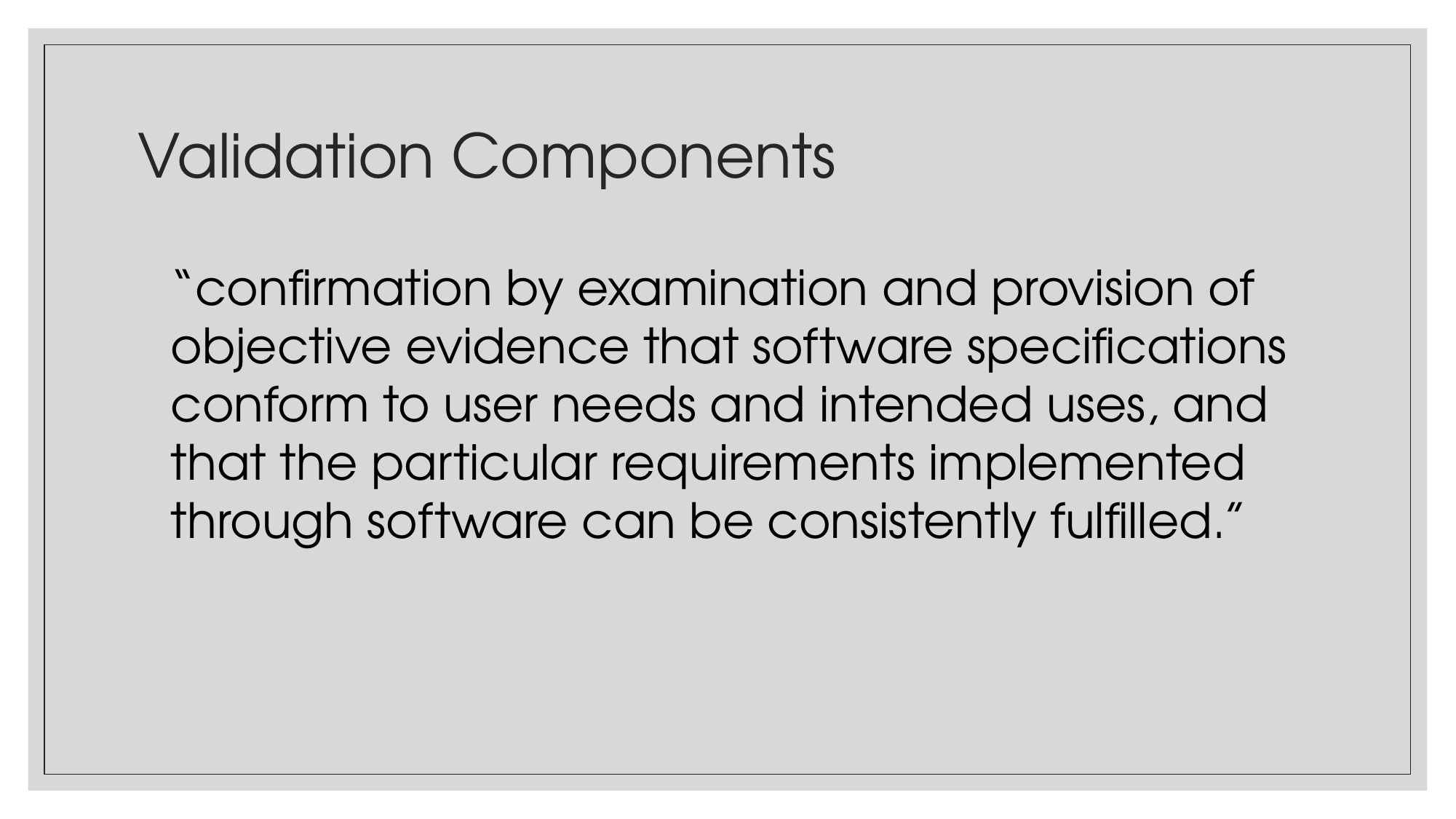

# Validation Components
“confirmation by examination and provision of objective evidence that software specifications conform to user needs and intended uses, and that the particular requirements implemented through software can be consistently fulfilled.”